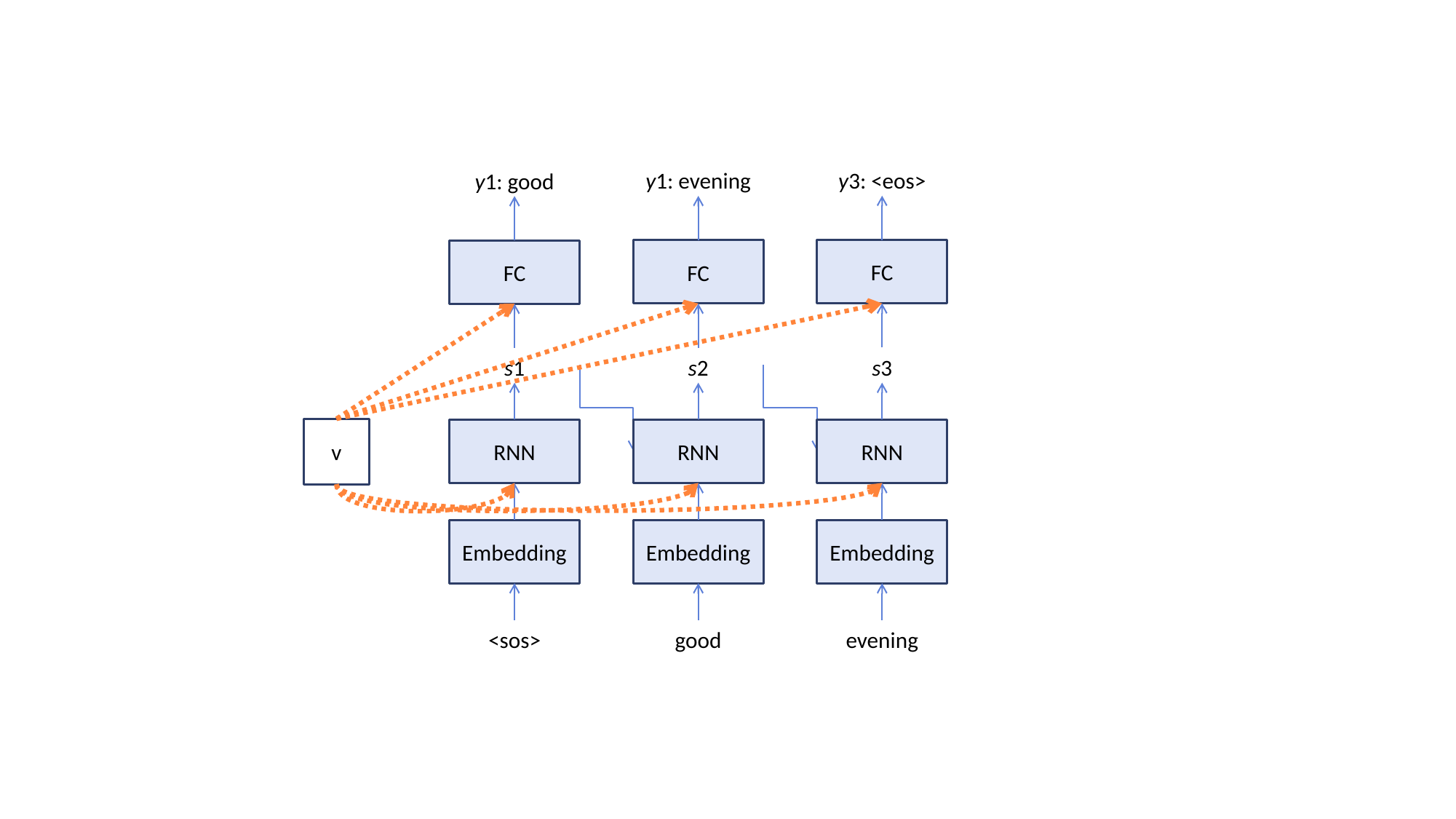

y3: <eos>
y1: evening
y1: good
FC
FC
FC
s2
RNN
Embedding
good
s3
RNN
Embedding
evening
s1
RNN
Embedding
<sos>
v